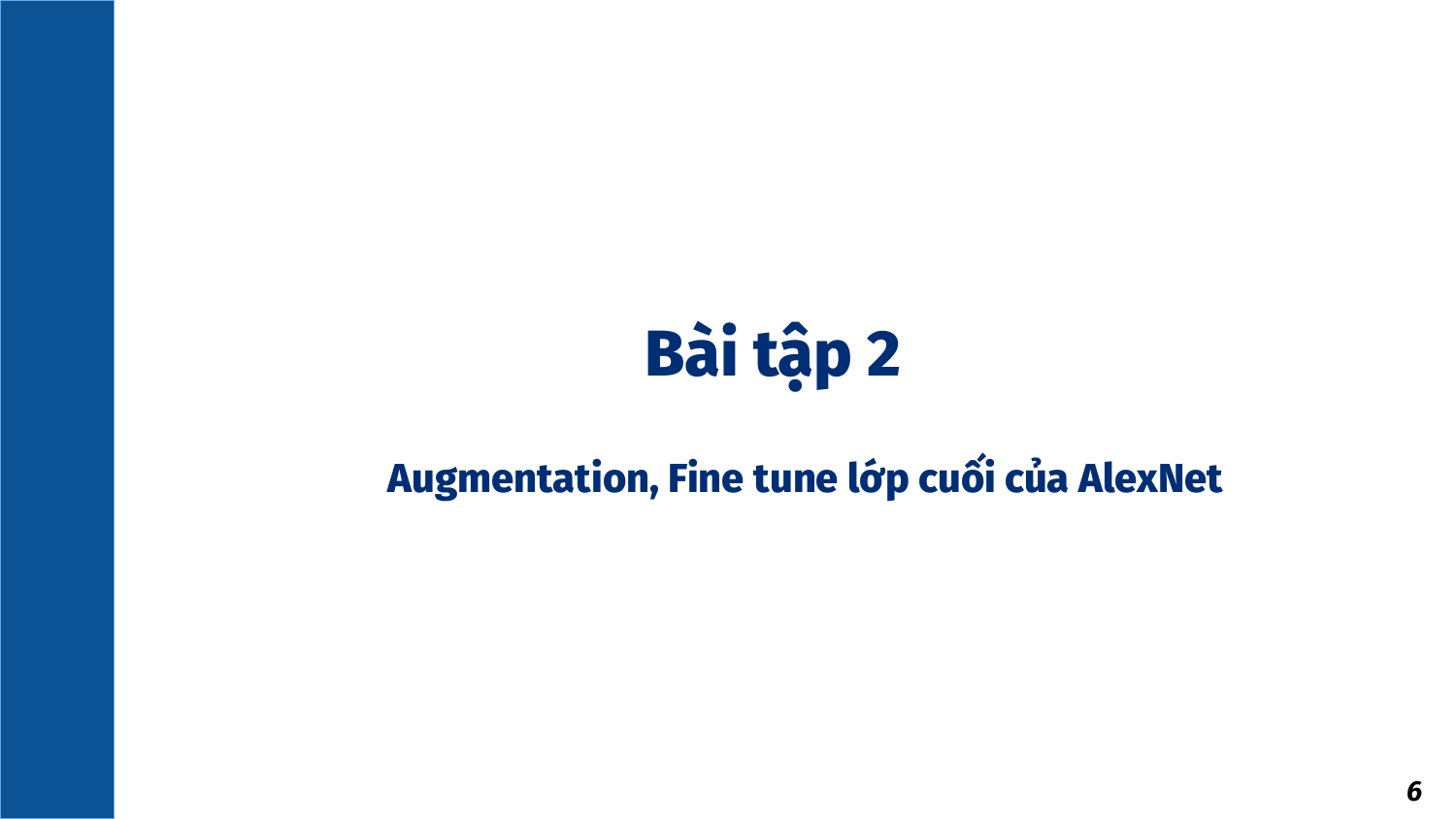

Bài tập 2
Augmentation, Fine tune lớp cuối của AlexNet
6